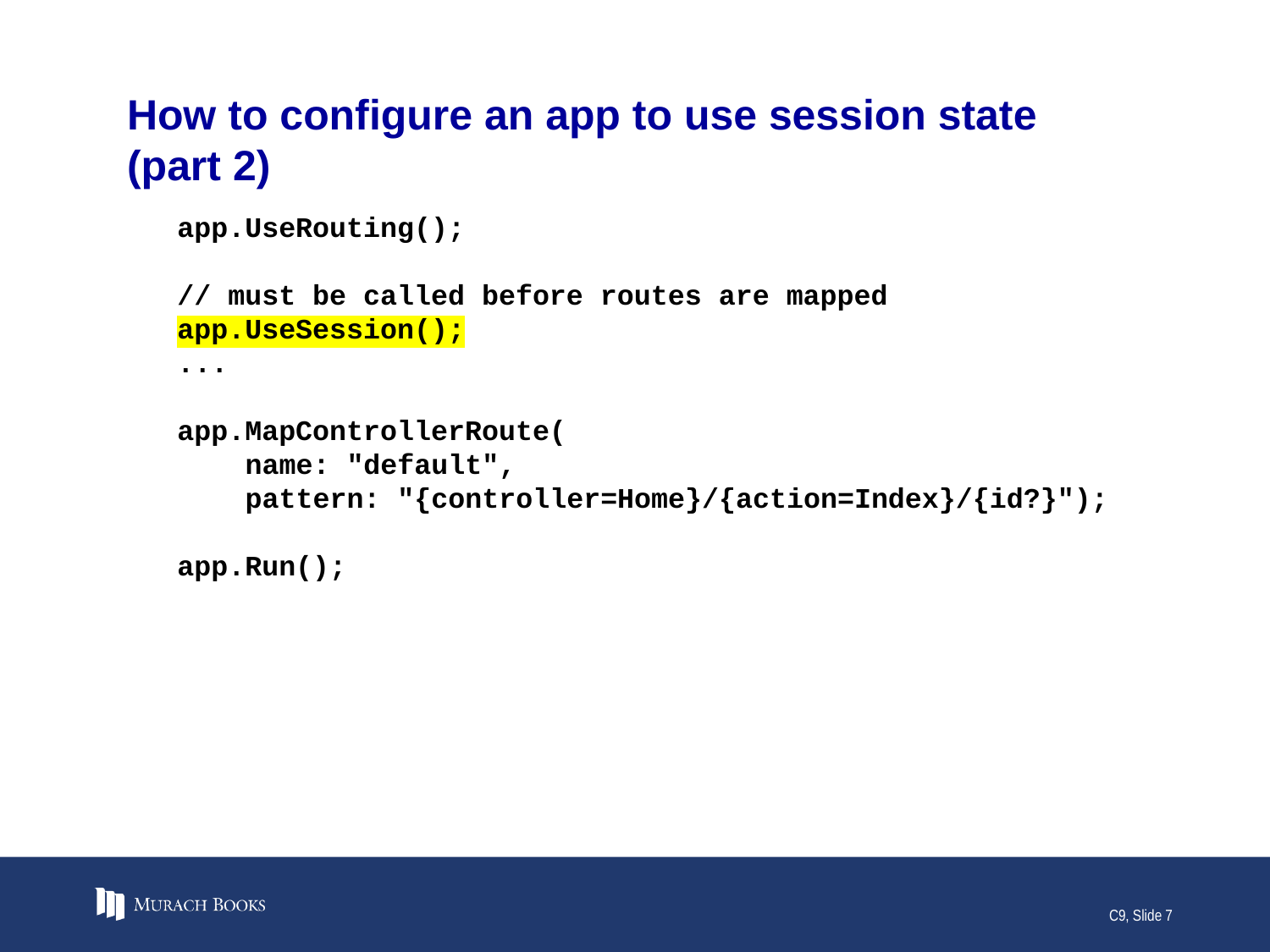

# How to configure an app to use session state (part 2)
app.UseRouting();

// must be called before routes are mapped
app.UseSession();
...

app.MapControllerRoute(
    name: "default",
    pattern: "{controller=Home}/{action=Index}/{id?}");

app.Run();

C9, Slide 7